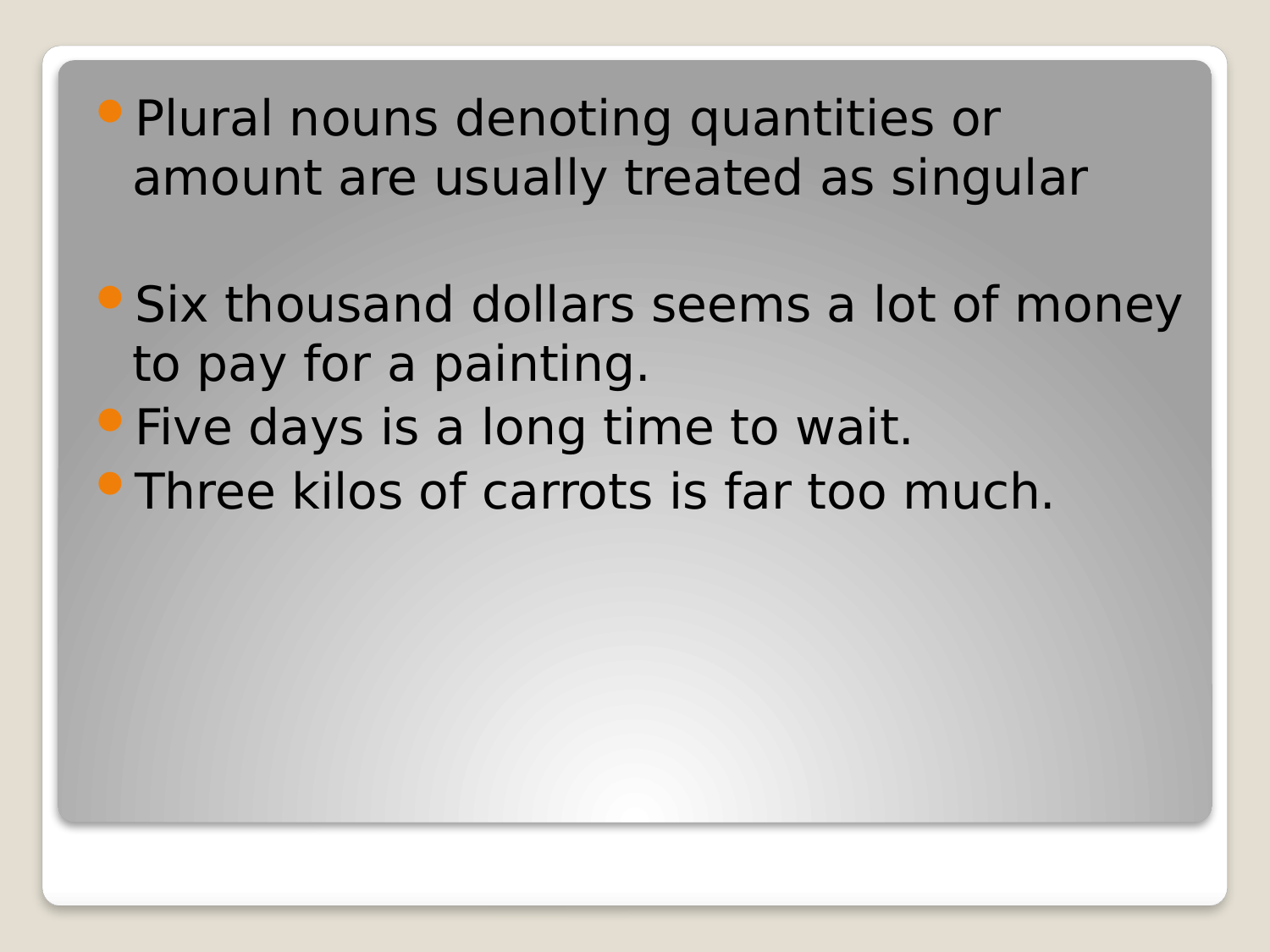

Plural nouns denoting quantities or amount are usually treated as singular

Six thousand dollars seems a lot of money to pay for a painting.
Five days is a long time to wait.
Three kilos of carrots is far too much.
#